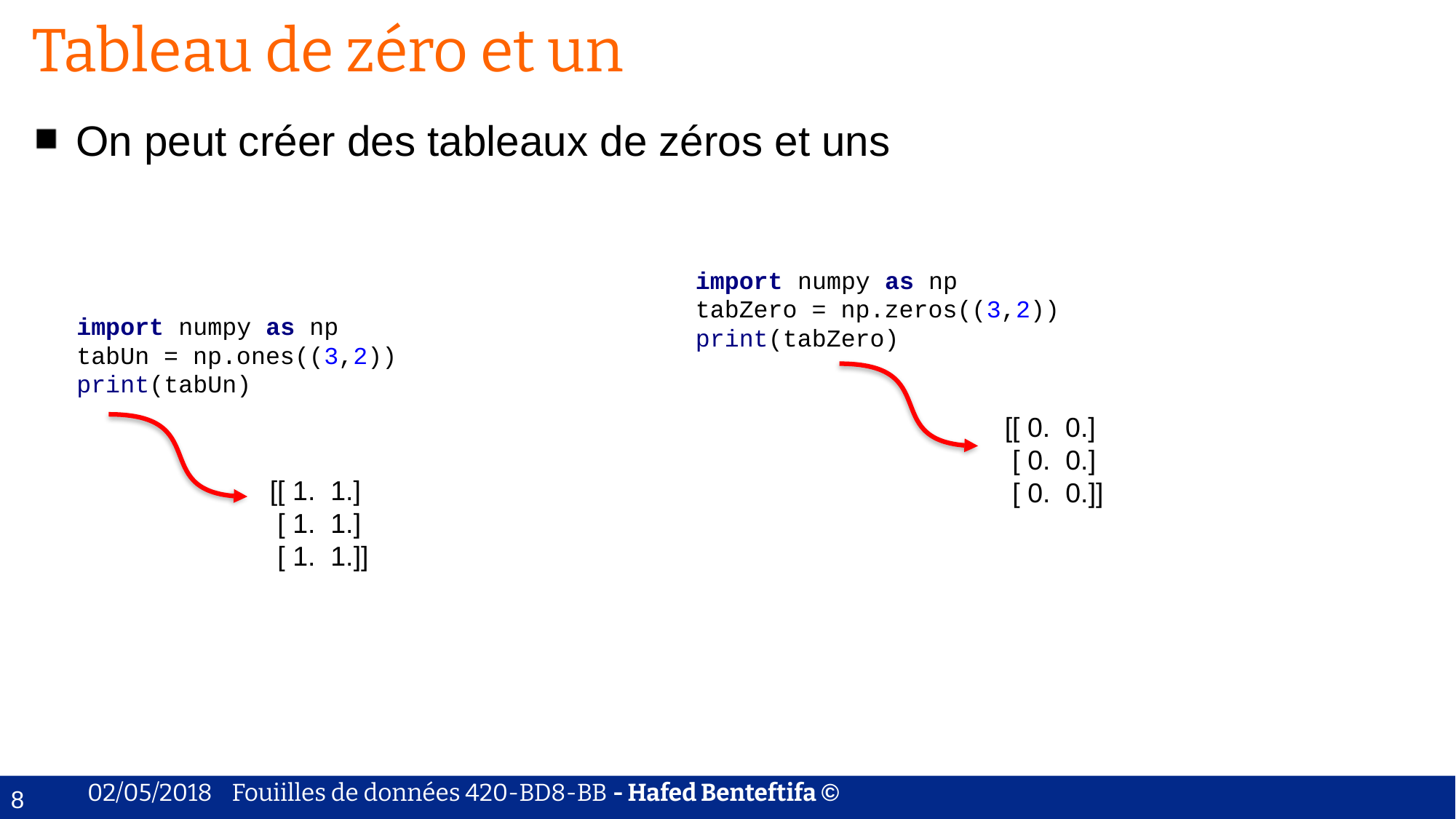

# Tableau de zéro et un
On peut créer des tableaux de zéros et uns
import numpy as np
tabZero = np.zeros((3,2))
print(tabZero)
import numpy as np
tabUn = np.ones((3,2))
print(tabUn)
[[ 0.  0.]
 [ 0.  0.]
 [ 0.  0.]]
[[ 1.  1.]
 [ 1.  1.]
 [ 1.  1.]]